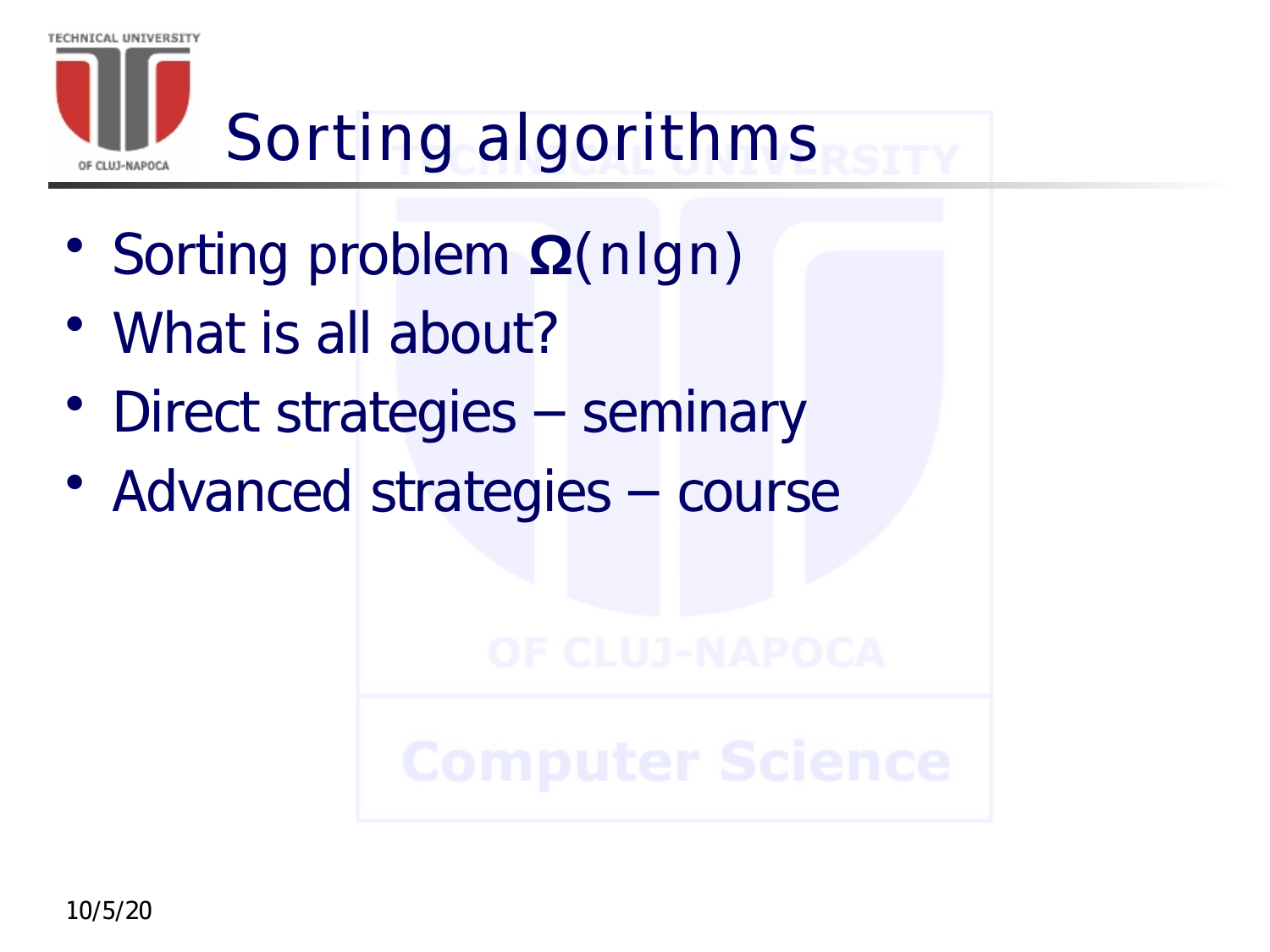

# Sorting algorithms
Sorting problem Ω(nlgn)
What is all about?
Direct strategies – seminary
Advanced strategies – course

10/5/20